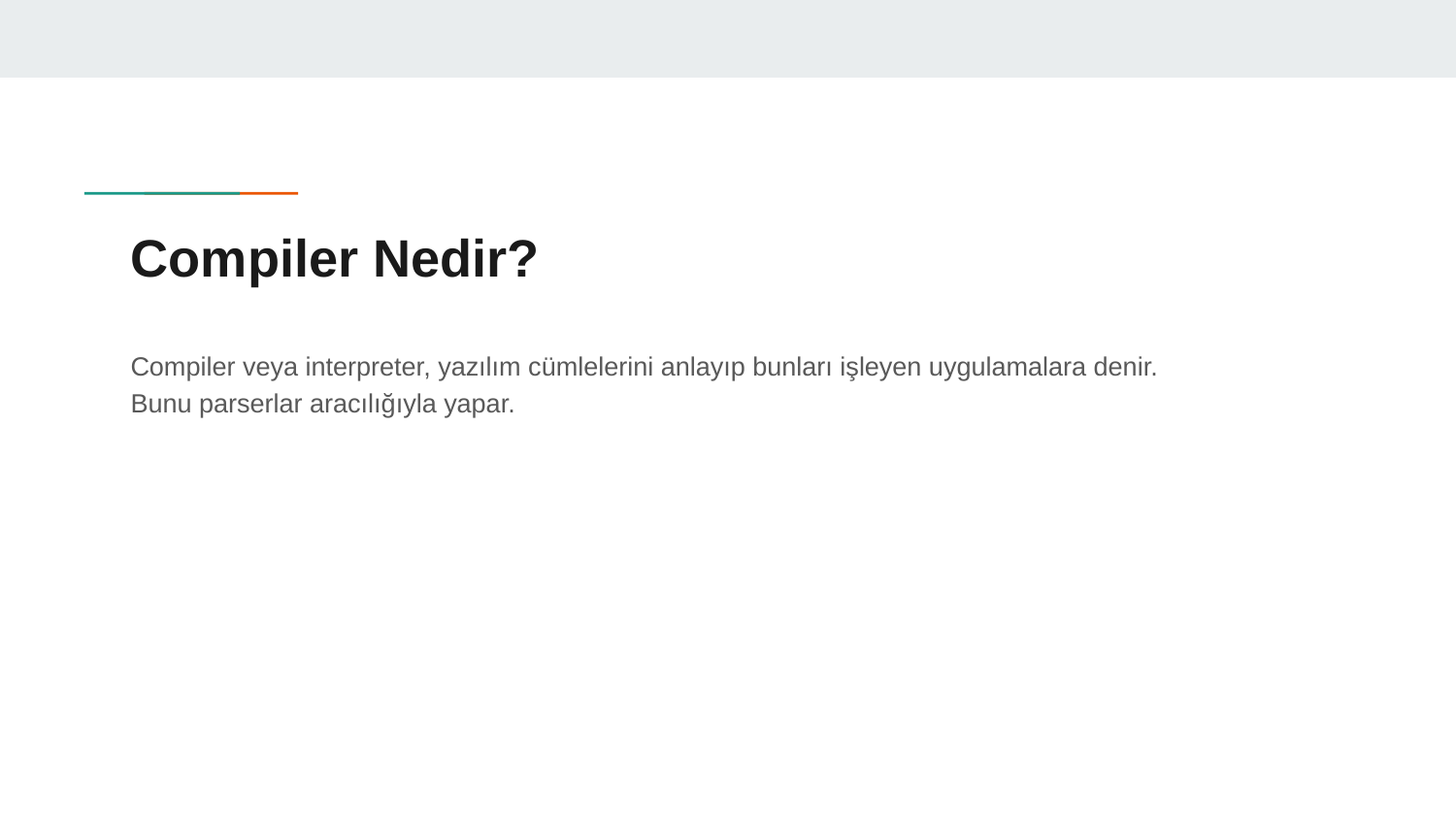

# Compiler Nedir?
Compiler veya interpreter, yazılım cümlelerini anlayıp bunları işleyen uygulamalara denir.
Bunu parserlar aracılığıyla yapar.